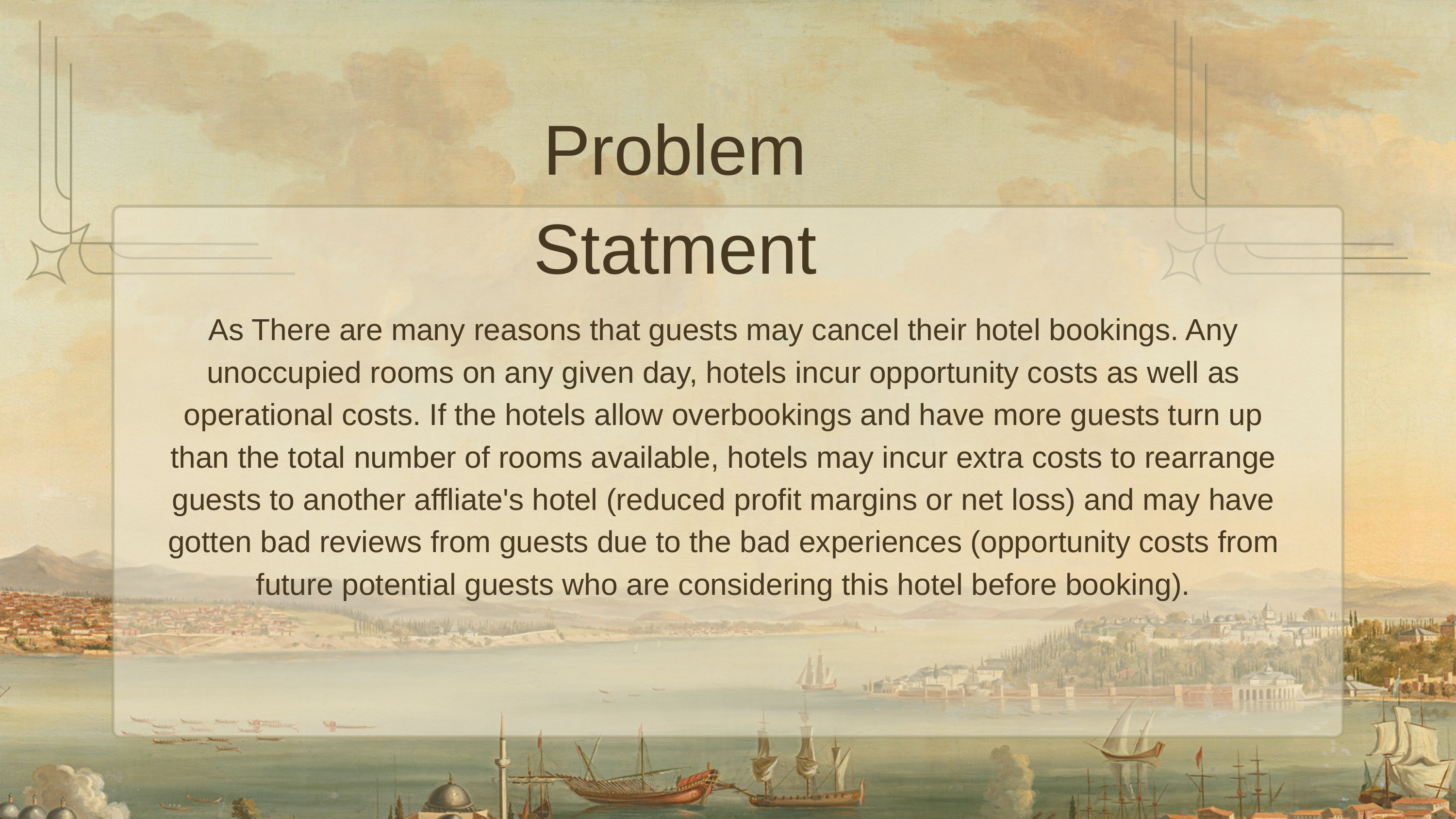

Problem Statment

As There are many reasons that guests may cancel their hotel bookings. Any unoccupied rooms on any given day, hotels incur opportunity costs as well as operational costs. If the hotels allow overbookings and have more guests turn up than the total number of rooms available, hotels may incur extra costs to rearrange guests to another affliate's hotel (reduced profit margins or net loss) and may have gotten bad reviews from guests due to the bad experiences (opportunity costs from future potential guests who are considering this hotel before booking).